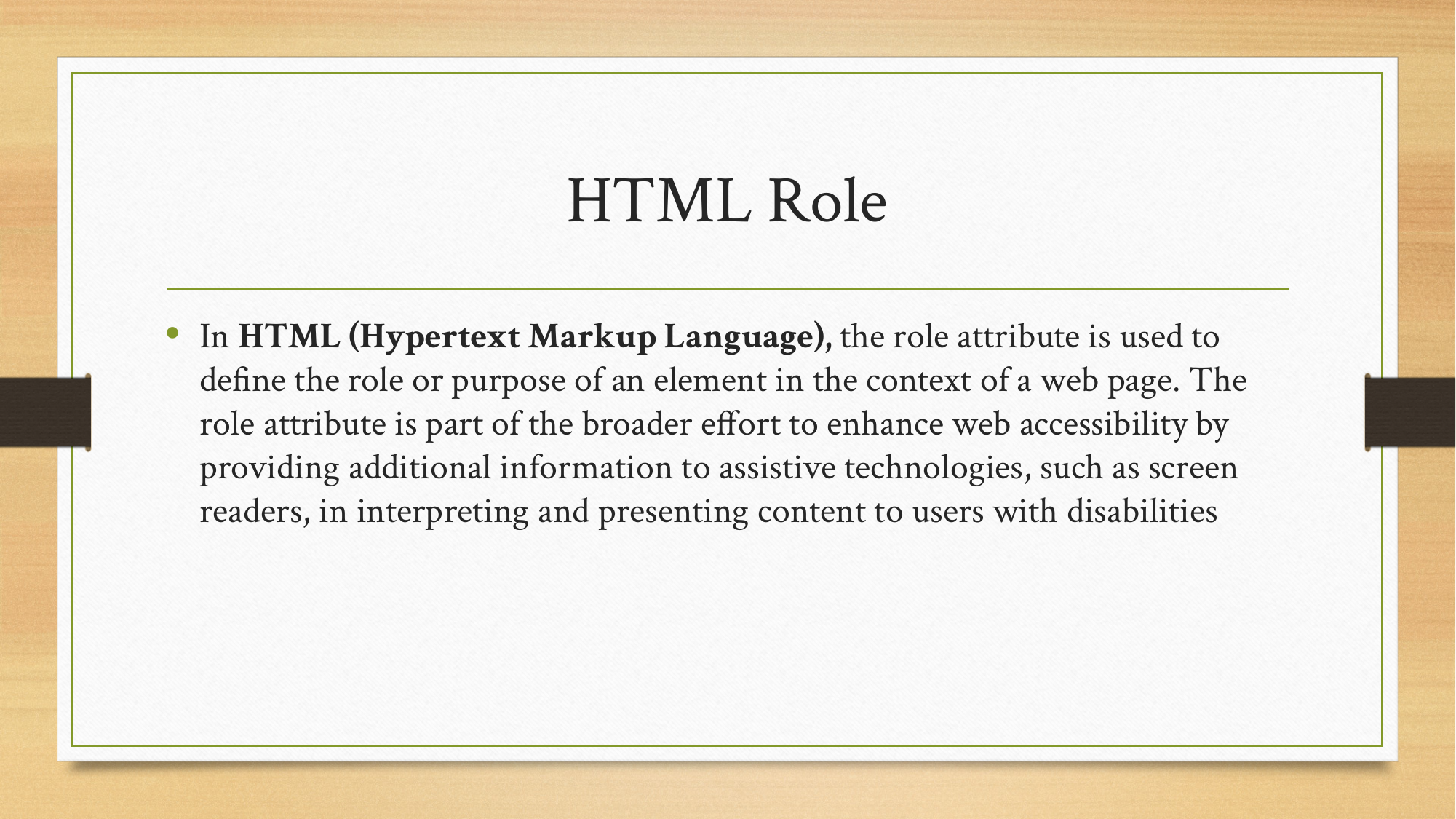

# HTML Role
In HTML (Hypertext Markup Language), the role attribute is used to define the role or purpose of an element in the context of a web page. The role attribute is part of the broader effort to enhance web accessibility by providing additional information to assistive technologies, such as screen readers, in interpreting and presenting content to users with disabilities